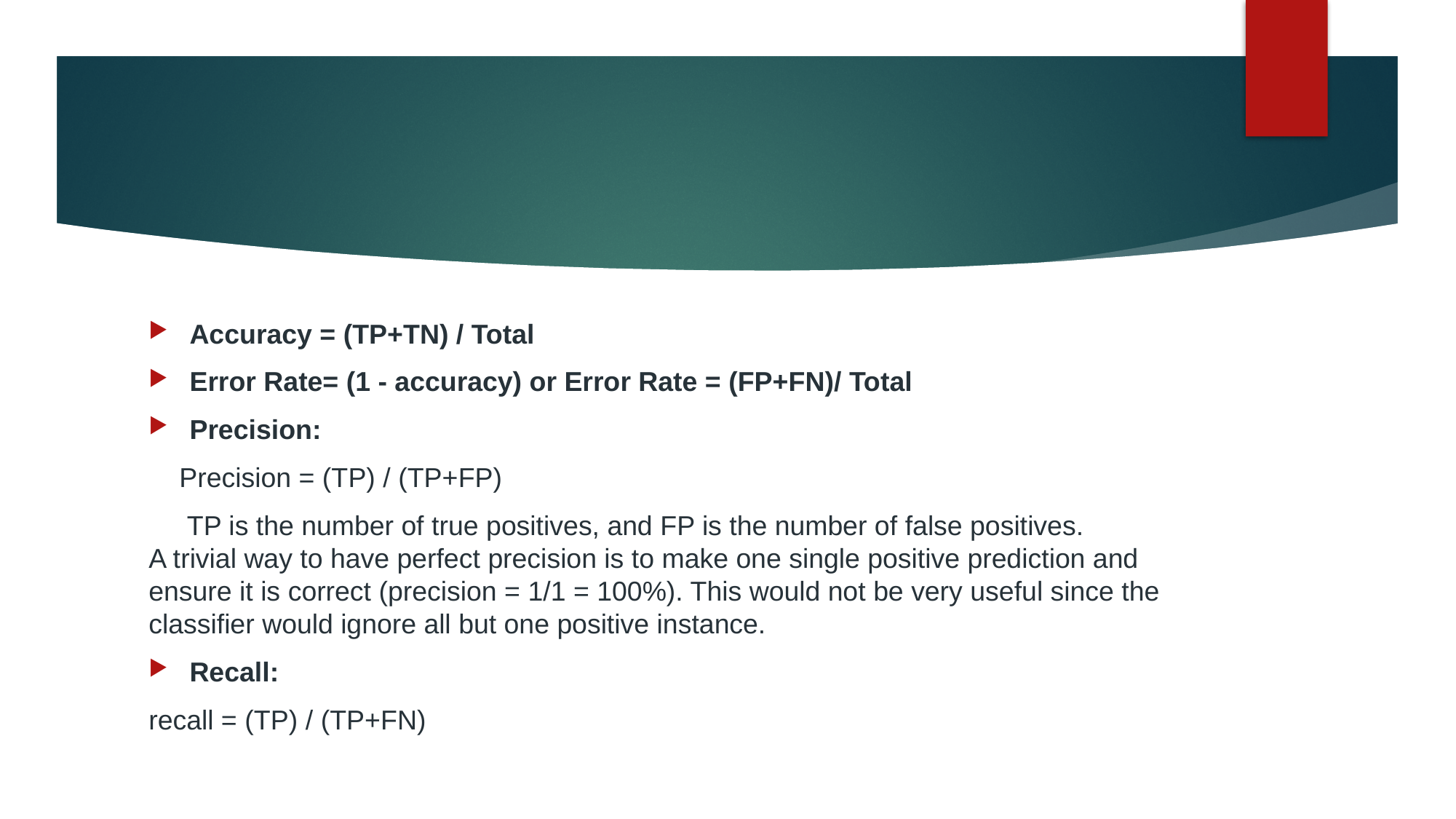

Accuracy = (TP+TN) / Total
Error Rate= (1 - accuracy) or Error Rate = (FP+FN)/ Total
Precision:
    Precision = (TP) / (TP+FP)
     TP is the number of true positives, and FP is the number of false positives. 
A trivial way to have perfect precision is to make one single positive prediction and ensure it is correct (precision = 1/1 = 100%). This would not be very useful since the classifier would ignore all but one positive instance.
Recall:
recall = (TP) / (TP+FN)